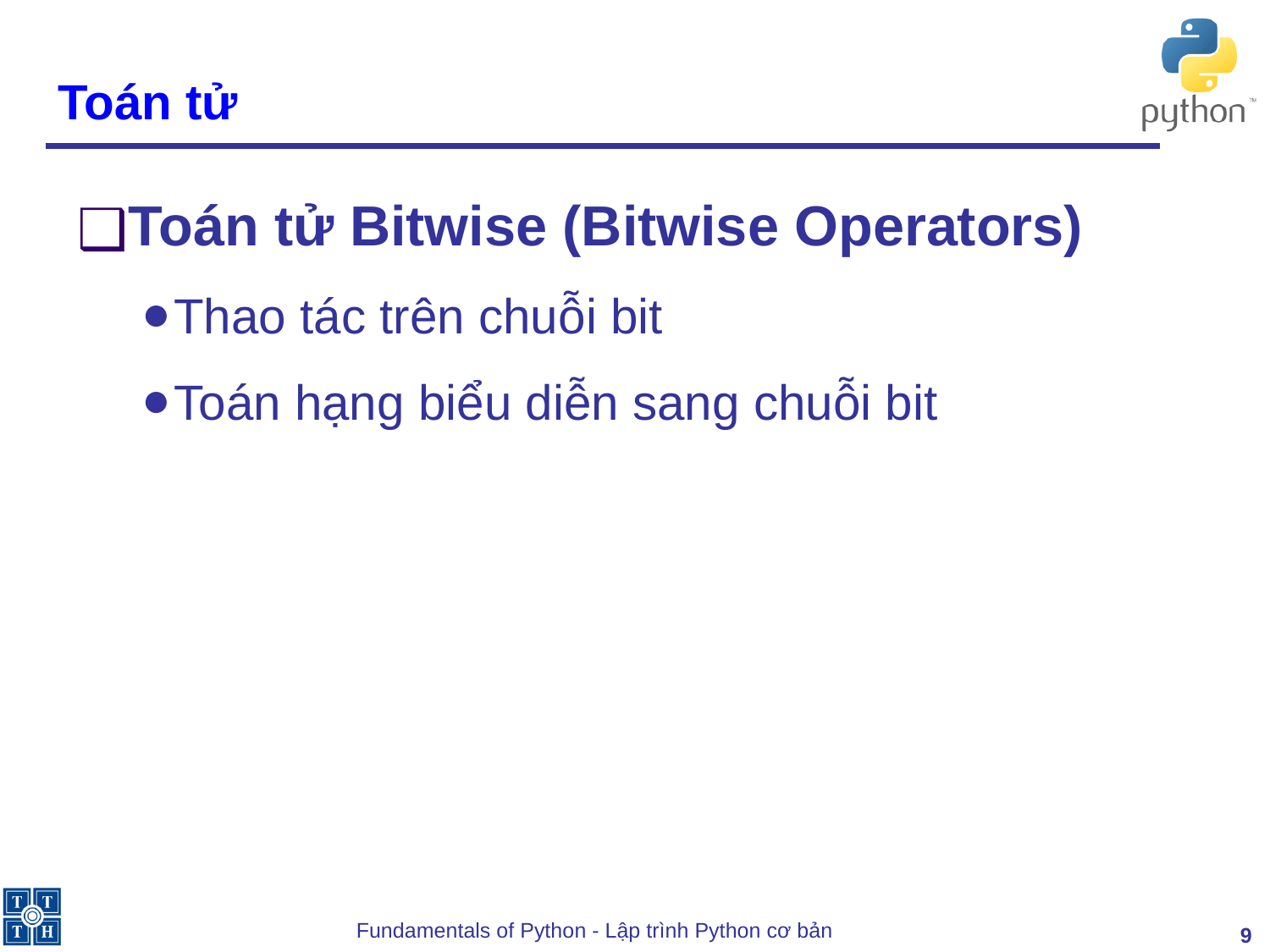

# Toán tử
Toán tử Bitwise (Bitwise Operators)
Thao tác trên chuỗi bit
Toán hạng biểu diễn sang chuỗi bit

9